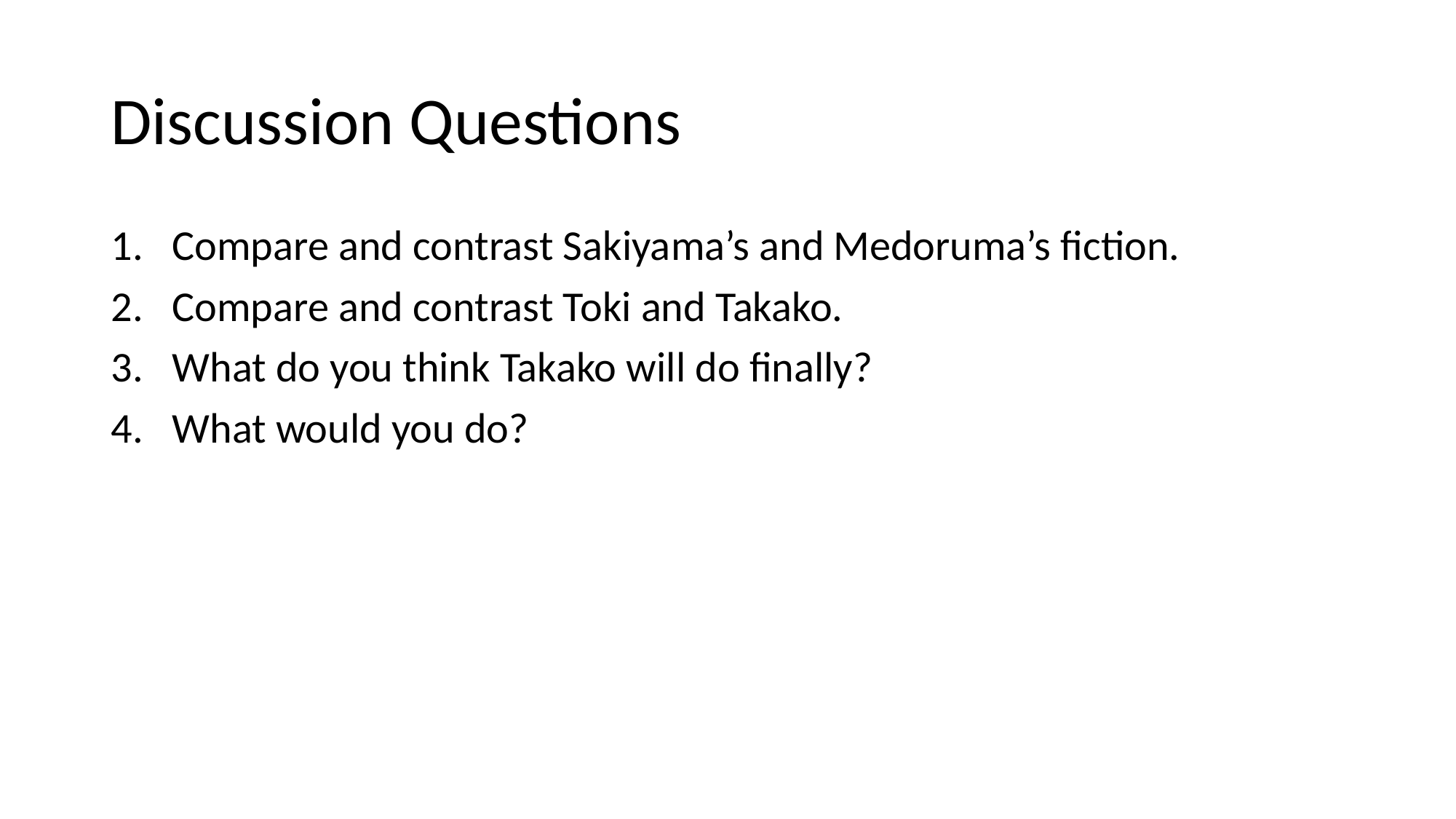

# Discussion Questions
Compare and contrast Sakiyama’s and Medoruma’s fiction.
Compare and contrast Toki and Takako.
What do you think Takako will do finally?
What would you do?